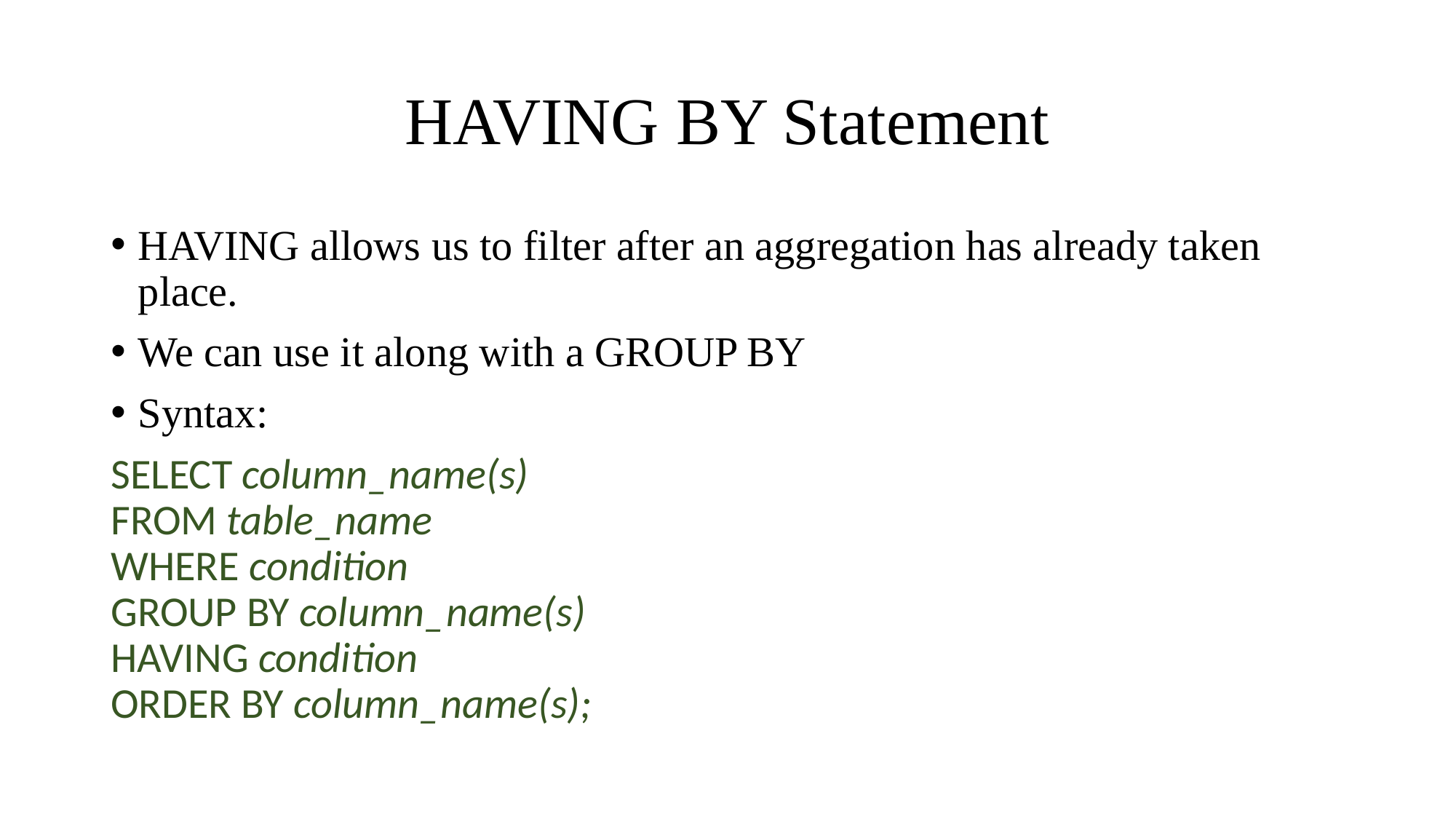

# HAVING BY Statement
HAVING allows us to filter after an aggregation has already taken place.
We can use it along with a GROUP BY
Syntax:
SELECT column_name(s)
FROM table_name
WHERE condition
GROUP BY column_name(s)
HAVING condition
ORDER BY column_name(s);